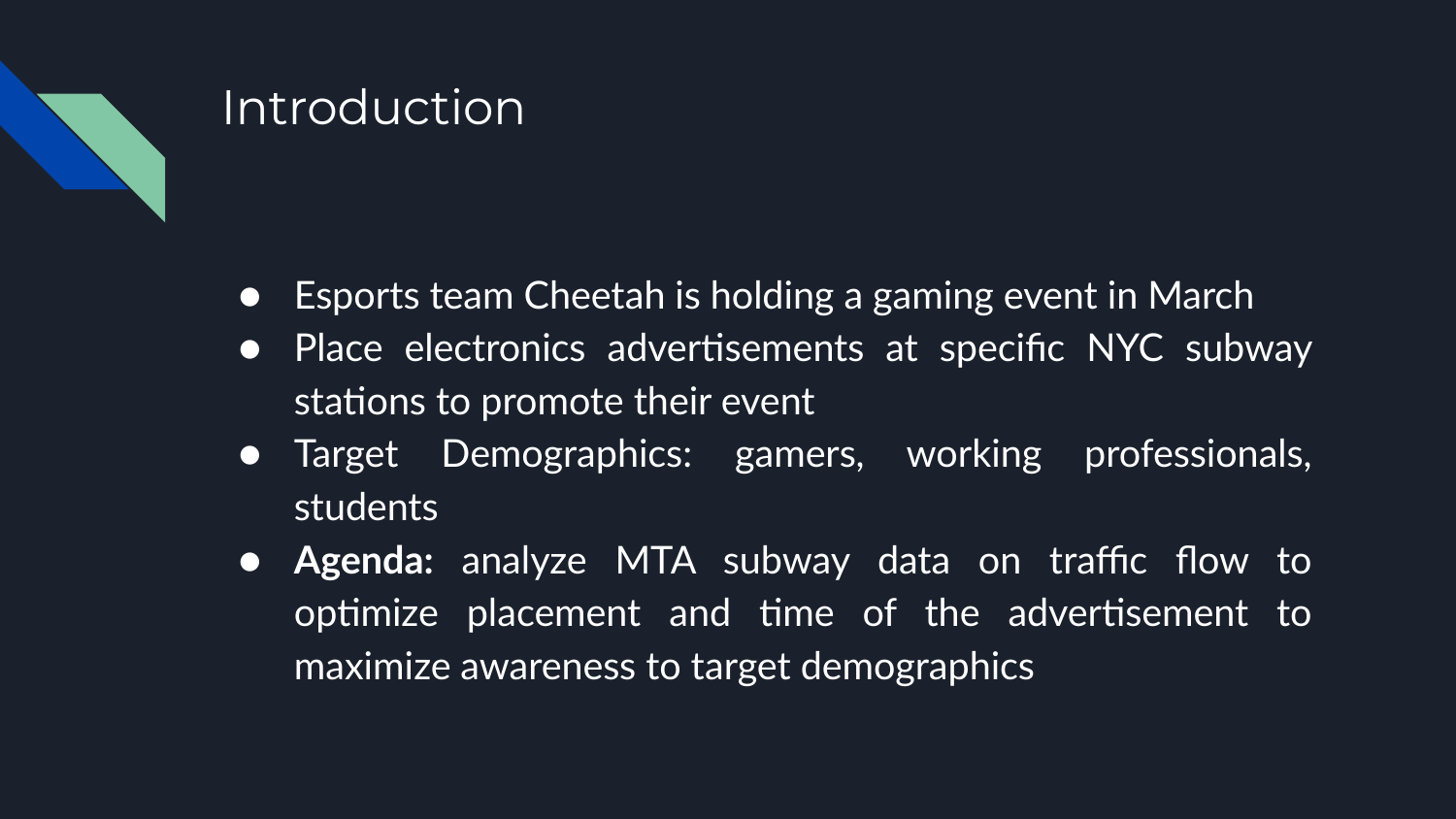

# Introduction
Esports team Cheetah is holding a gaming event in March
Place electronics advertisements at specific NYC subway stations to promote their event
Target Demographics: gamers, working professionals, students
Agenda: analyze MTA subway data on traffic flow to optimize placement and time of the advertisement to maximize awareness to target demographics